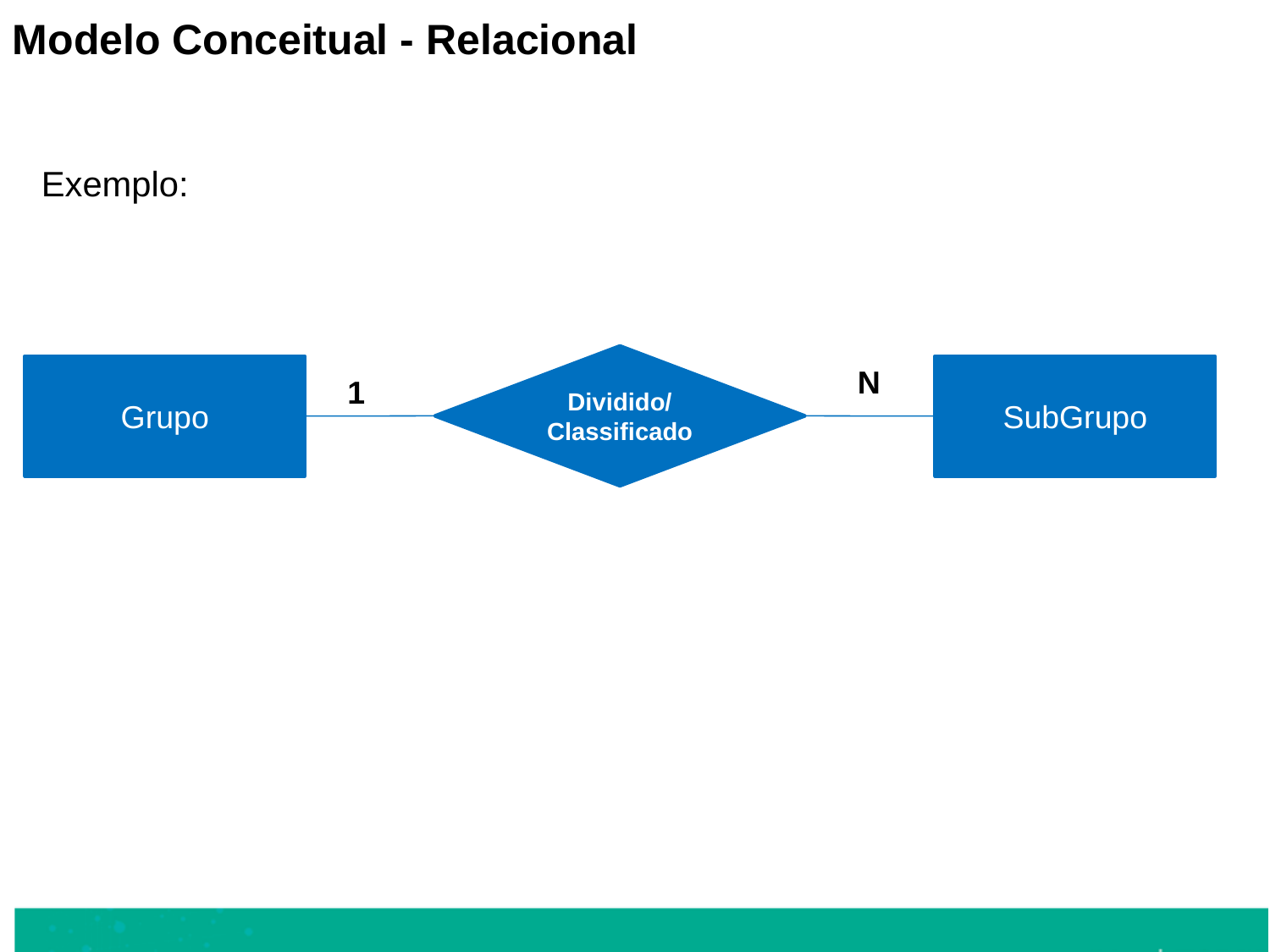

Modelo Conceitual - Relacional

Exemplo:

Dividido/
Classificado
Grupo
N
SubGrupo
1